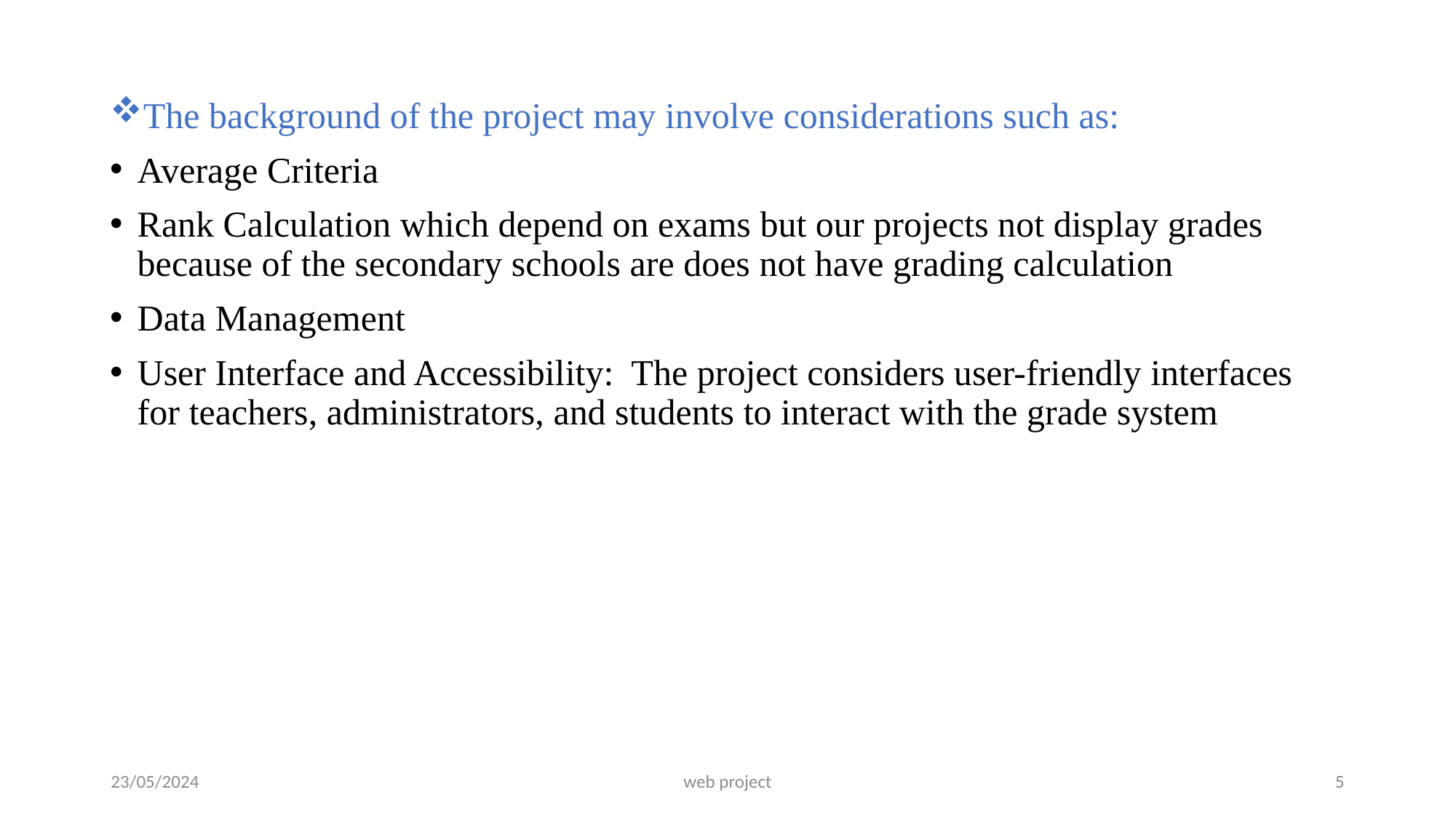

The background of the project may involve considerations such as:
Average Criteria
Rank Calculation which depend on exams but our projects not display grades because of the secondary schools are does not have grading calculation
Data Management
User Interface and Accessibility:  The project considers user-friendly interfaces for teachers, administrators, and students to interact with the grade system

23/05/2024
web project
5